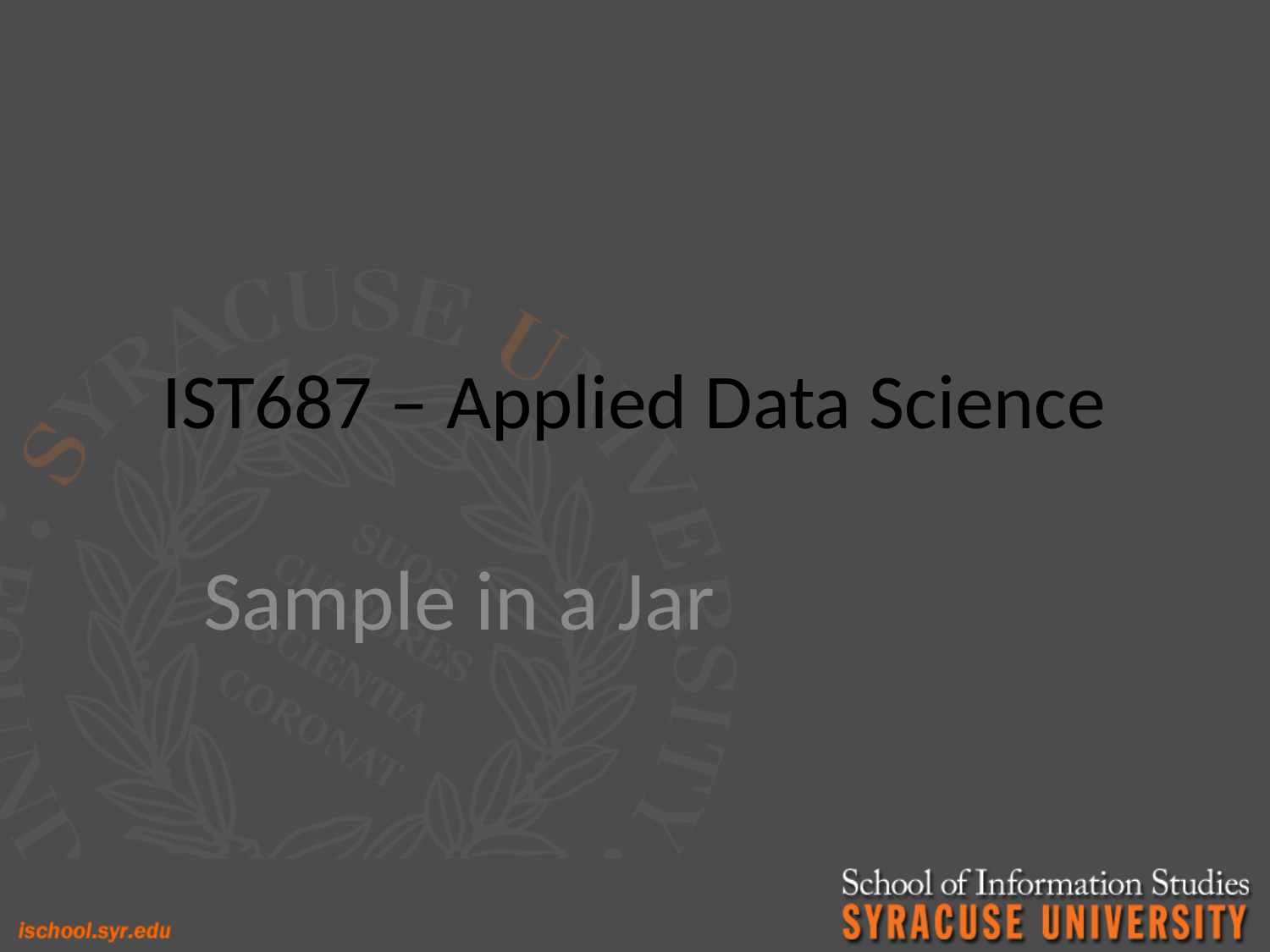

# IST687 – Applied Data Science
Sample in a Jar